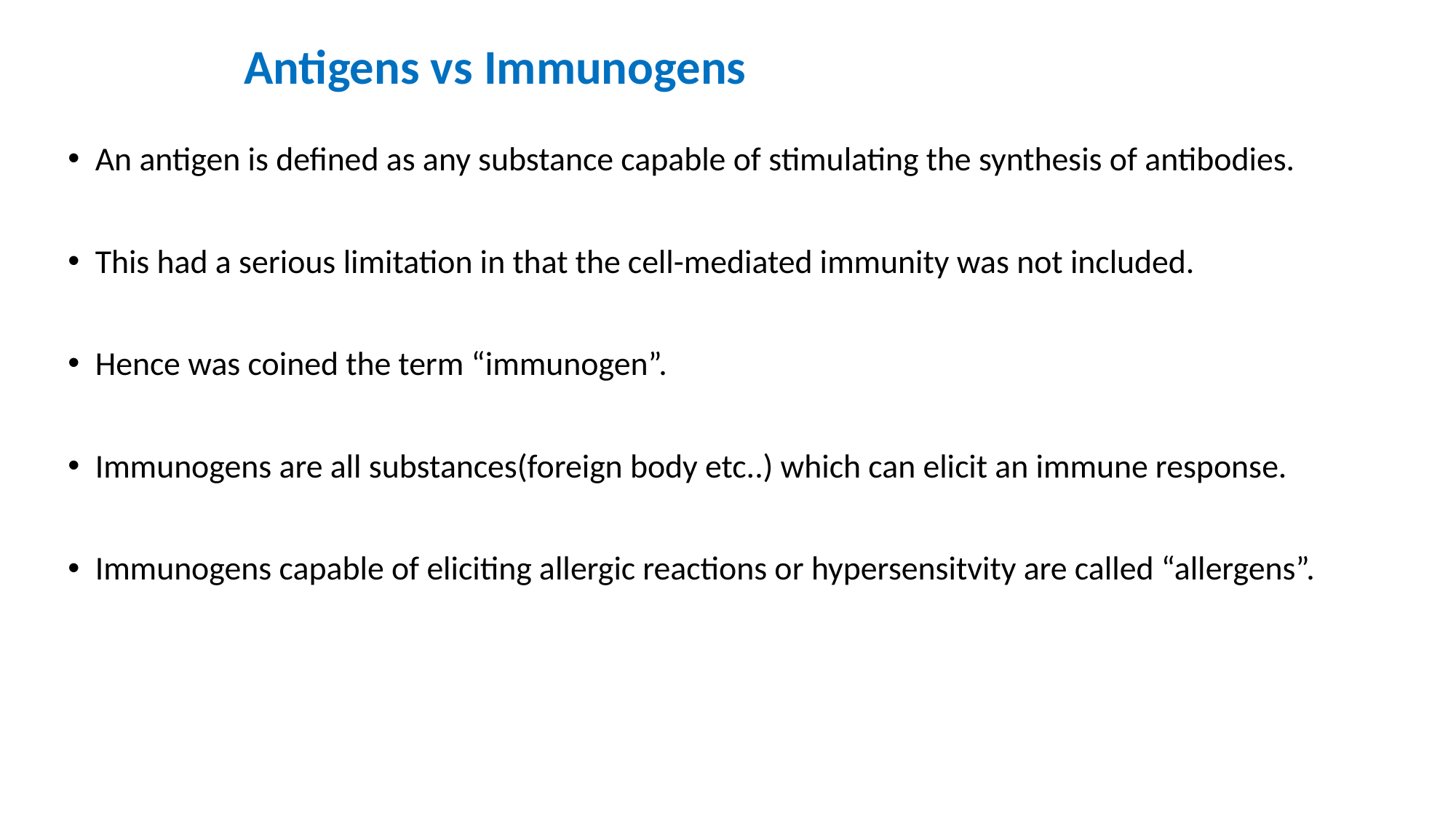

# Antigens vs Immunogens
An antigen is defined as any substance capable of stimulating the synthesis of antibodies.

This had a serious limitation in that the cell-mediated immunity was not included.

Hence was coined the term “immunogen”.

Immunogens are all substances(foreign body etc..) which can elicit an immune response.

Immunogens capable of eliciting allergic reactions or hypersensitvity are called “allergens”.